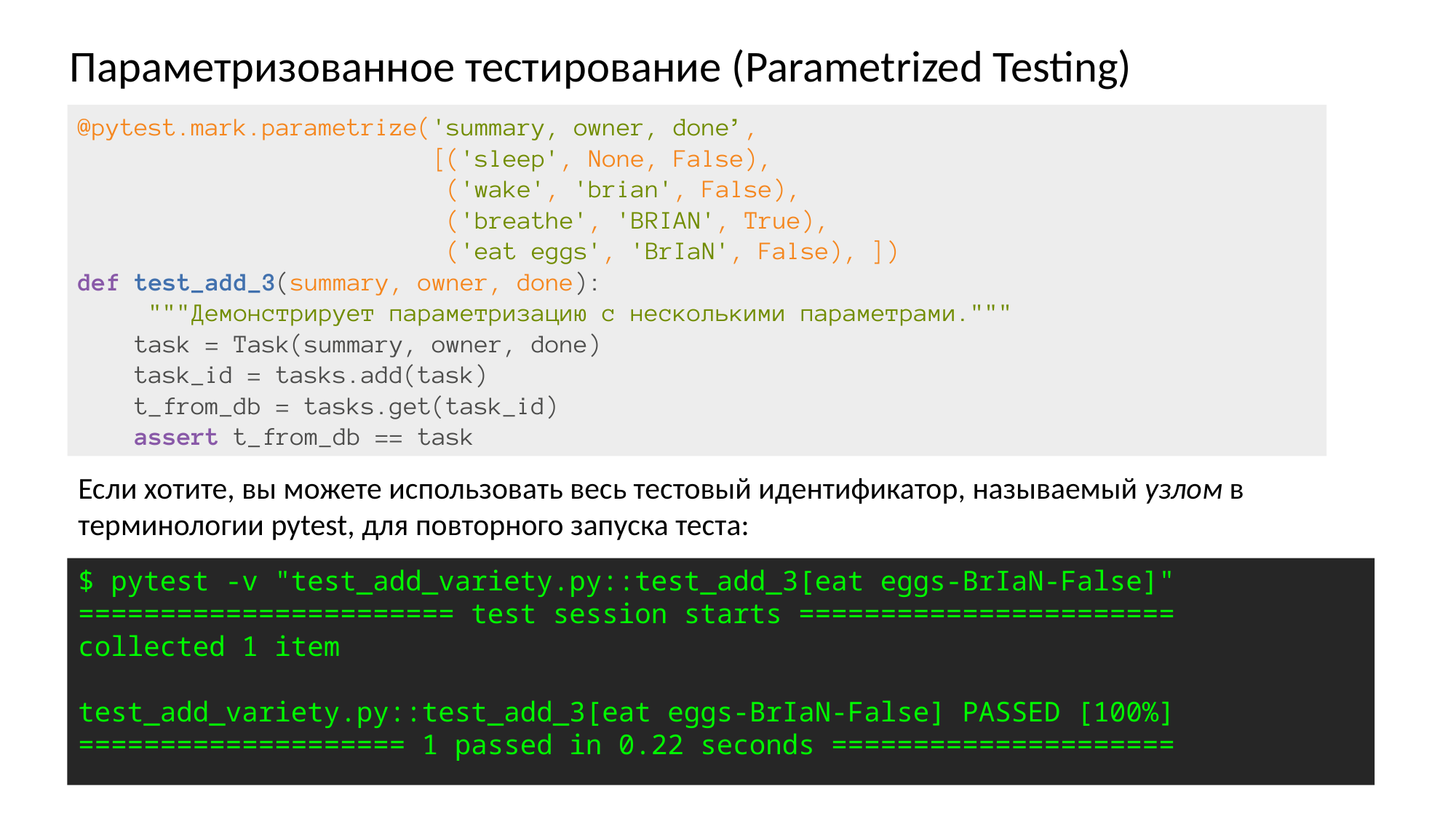

# Параметризованное тестирование (Parametrized Testing)
@pytest.mark.parametrize('summary, owner, done’,
                         [('sleep', None, False),
                          ('wake', 'brian', False),
                          ('breathe', 'BRIAN', True),
                          ('eat eggs', 'BrIaN', False), ])
def test_add_3(summary, owner, done):
     """Демонстрирует параметризацию с несколькими параметрами."""
    task = Task(summary, owner, done)
    task_id = tasks.add(task)
    t_from_db = tasks.get(task_id)
    assert t_from_db == task
Если хотите, вы можете использовать весь тестовый идентификатор, называемый узлом в терминологии pytest, для повторного запуска теста:

$ pytest -v "test_add_variety.py::test_add_3[eat eggs-BrIaN-False]"
======================= test session starts =======================
collected 1 item
test_add_variety.py::test_add_3[eat eggs-BrIaN-False] PASSED [100%]
==================== 1 passed in 0.22 seconds =====================